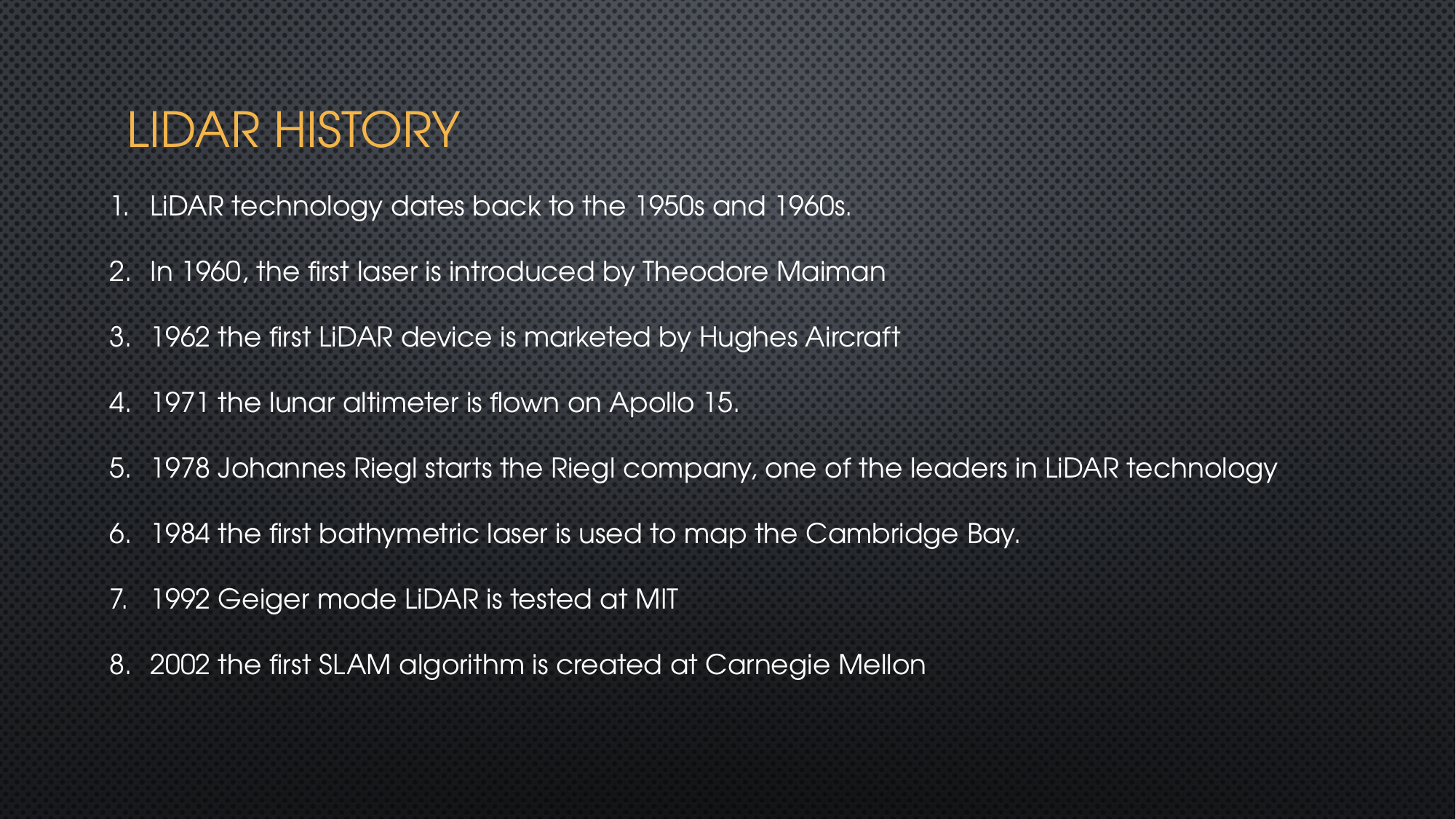

# Lidar History
LiDAR technology dates back to the 1950s and 1960s.

In 1960, the first laser is introduced by Theodore Maiman

1962 the first LiDAR device is marketed by Hughes Aircraft

1971 the lunar altimeter is flown on Apollo 15.

1978 Johannes Riegl starts the Riegl company, one of the leaders in LiDAR technology

1984 the first bathymetric laser is used to map the Cambridge Bay.

1992 Geiger mode LiDAR is tested at MIT

2002 the first SLAM algorithm is created at Carnegie Mellon